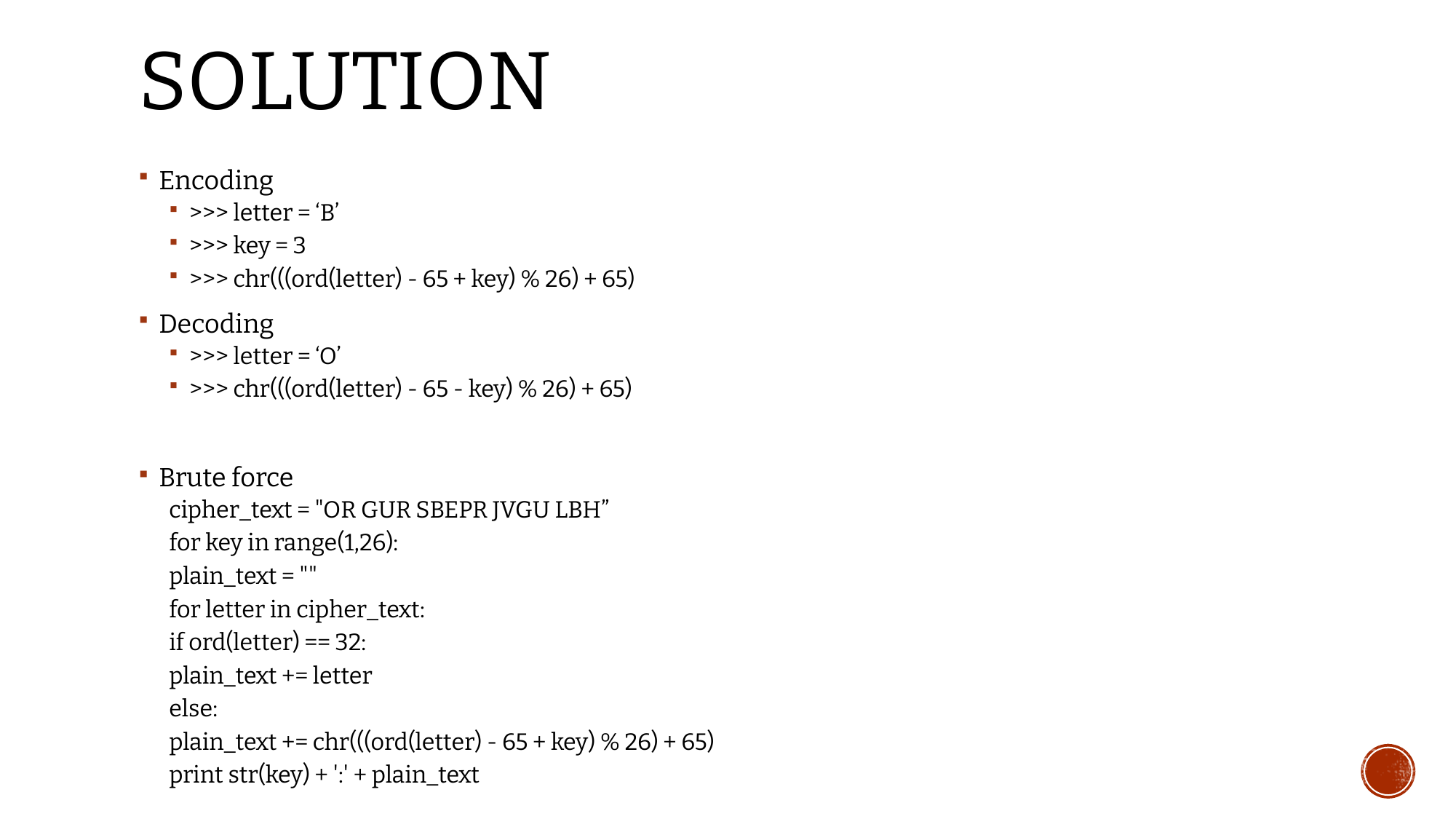

# Solution
Encoding
>>> letter = ‘B’
>>> key = 3
>>> chr(((ord(letter) - 65 + key) % 26) + 65)
Decoding
>>> letter = ‘O’
>>> chr(((ord(letter) - 65 - key) % 26) + 65)

Brute force
cipher_text = "OR GUR SBEPR JVGU LBH”
for key in range(1,26):
	plain_text = ""
	for letter in cipher_text:
		if ord(letter) == 32:
			plain_text += letter
		else:
			plain_text += chr(((ord(letter) - 65 + key) % 26) + 65)
	print str(key) + ':' + plain_text